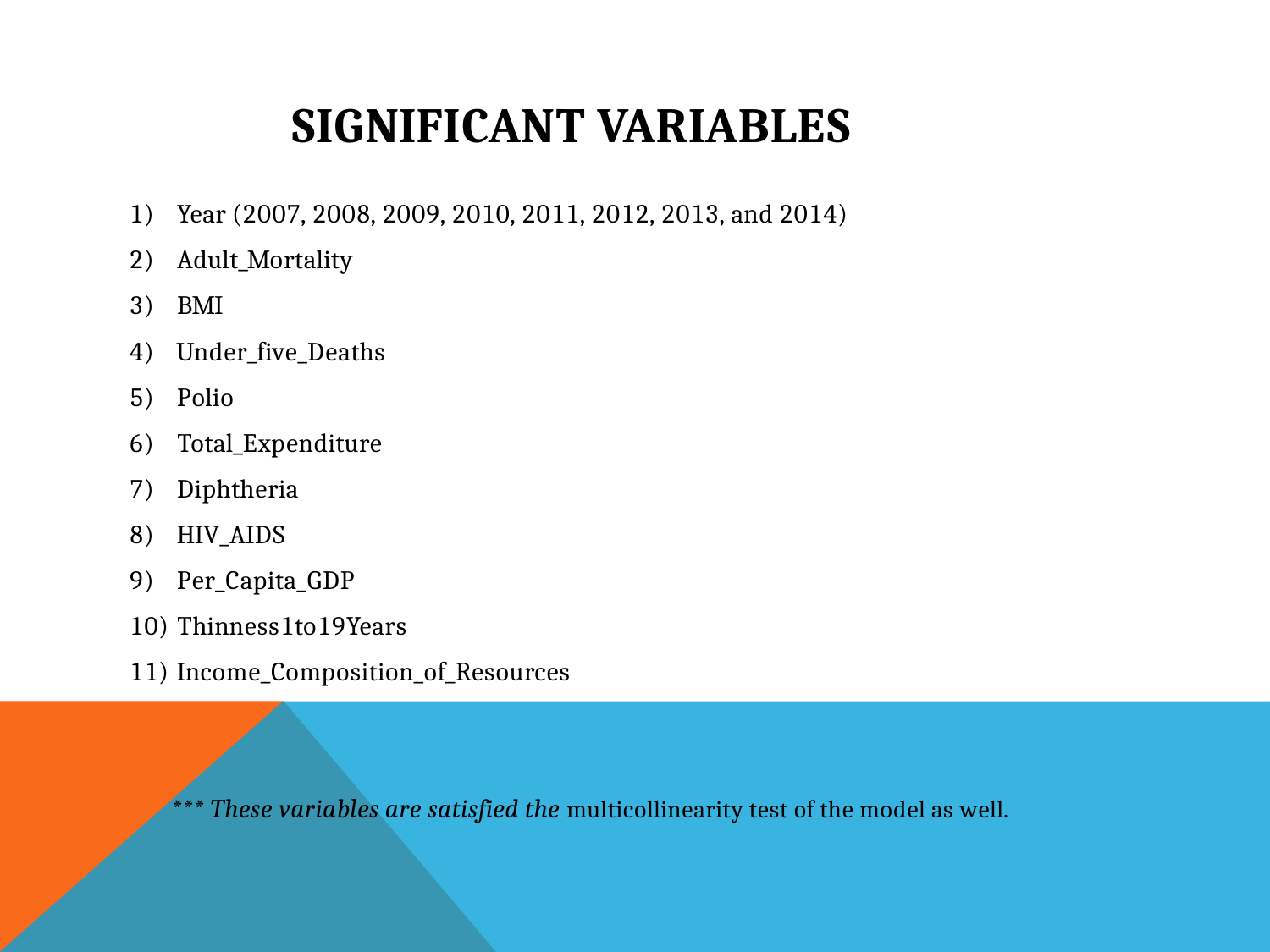

# SIGNIFICANT VARIABLES
Year (2007, 2008, 2009, 2010, 2011, 2012, 2013, and 2014)
Adult_Mortality
BMI
Under_five_Deaths
Polio
Total_Expenditure
Diphtheria
HIV_AIDS
Per_Capita_GDP
Thinness1to19Years
Income_Composition_of_Resources

       *** These variables are satisfied the multicollinearity test of the model as well.